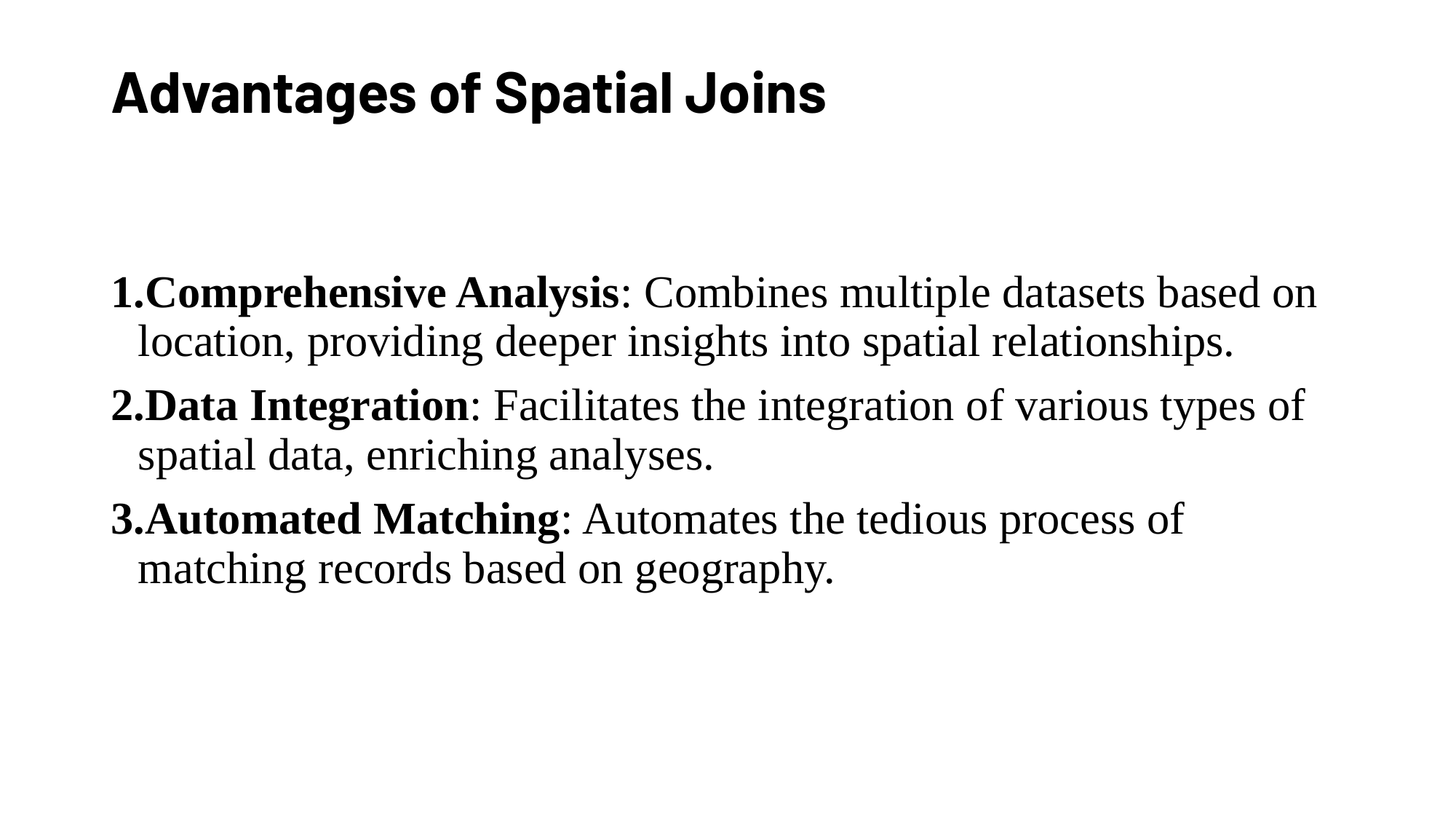

# Advantages of Spatial Joins
Comprehensive Analysis: Combines multiple datasets based on location, providing deeper insights into spatial relationships.
Data Integration: Facilitates the integration of various types of spatial data, enriching analyses.
Automated Matching: Automates the tedious process of matching records based on geography.